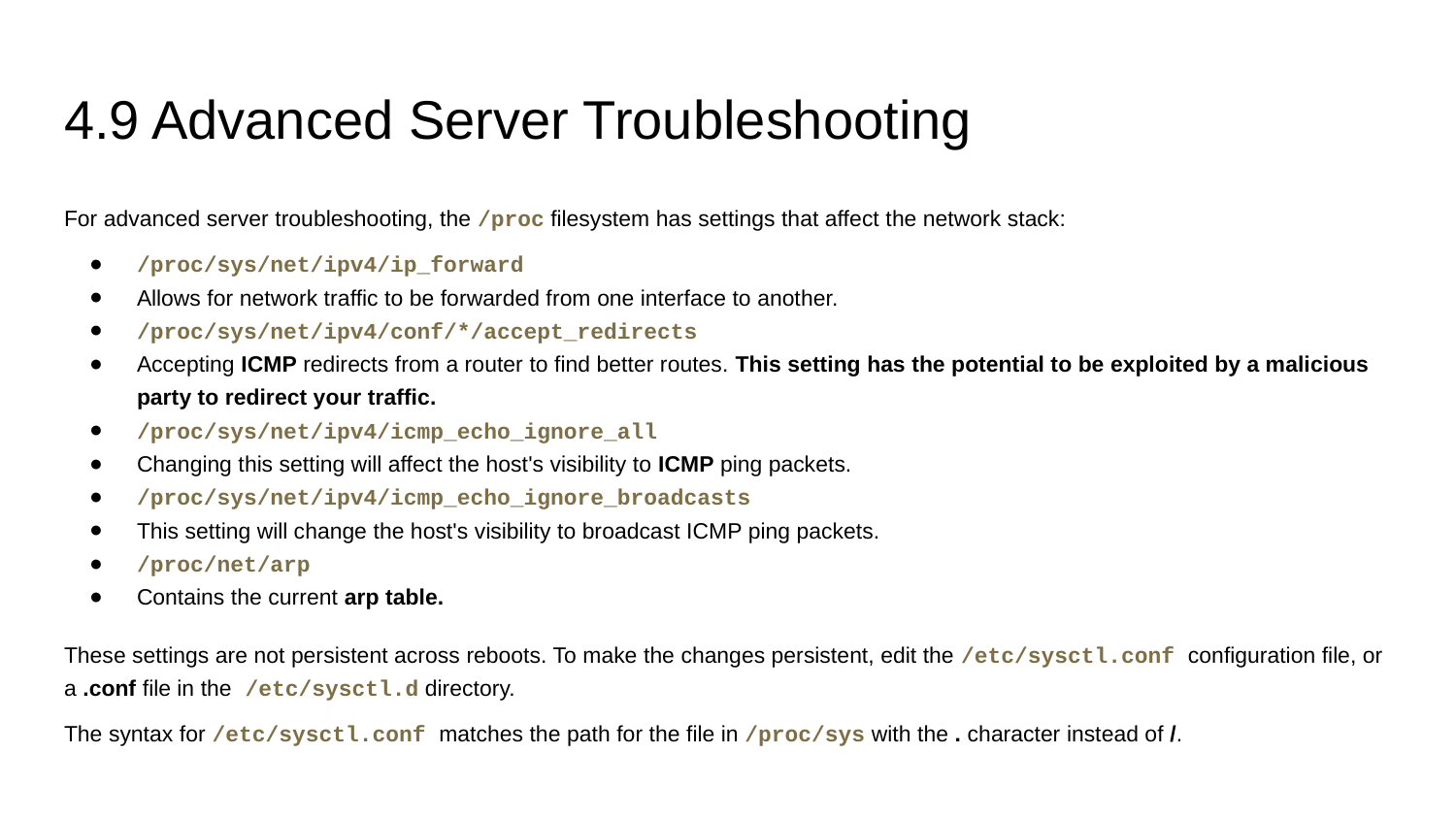

# 4.9 Advanced Server Troubleshooting
For advanced server troubleshooting, the /proc filesystem has settings that affect the network stack:
/proc/sys/net/ipv4/ip_forward
Allows for network traffic to be forwarded from one interface to another.
/proc/sys/net/ipv4/conf/*/accept_redirects
Accepting ICMP redirects from a router to find better routes. This setting has the potential to be exploited by a malicious party to redirect your traffic.
/proc/sys/net/ipv4/icmp_echo_ignore_all
Changing this setting will affect the host's visibility to ICMP ping packets.
/proc/sys/net/ipv4/icmp_echo_ignore_broadcasts
This setting will change the host's visibility to broadcast ICMP ping packets.
/proc/net/arp
Contains the current arp table.
These settings are not persistent across reboots. To make the changes persistent, edit the /etc/sysctl.conf configuration file, or a .conf file in the /etc/sysctl.d directory.
The syntax for /etc/sysctl.conf matches the path for the file in /proc/sys with the . character instead of /.